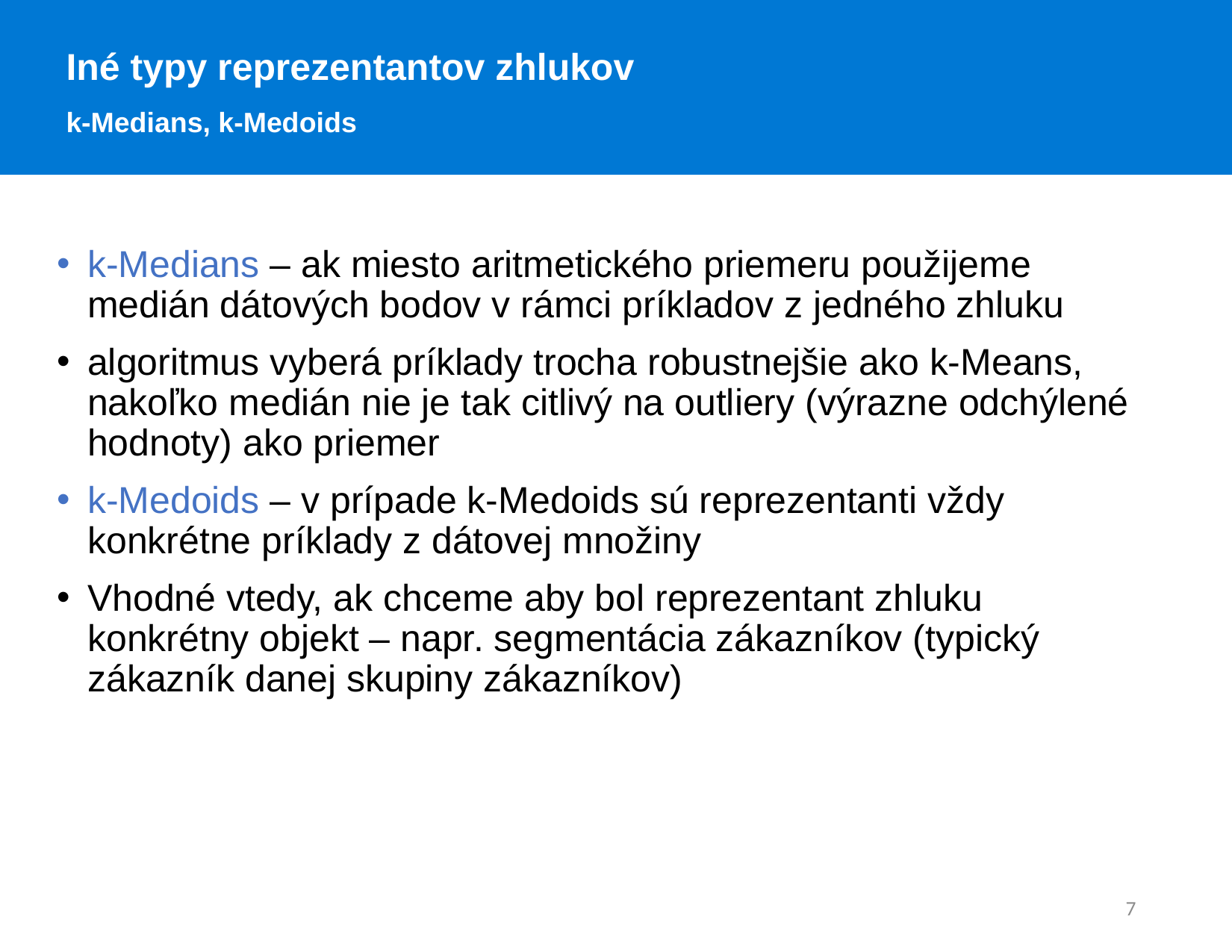

Iné typy reprezentantov zhlukov
k-Medians, k-Medoids
k-Medians – ak miesto aritmetického priemeru použijeme medián dátových bodov v rámci príkladov z jedného zhluku
algoritmus vyberá príklady trocha robustnejšie ako k-Means, nakoľko medián nie je tak citlivý na outliery (výrazne odchýlené hodnoty) ako priemer
k-Medoids – v prípade k-Medoids sú reprezentanti vždy konkrétne príklady z dátovej množiny
Vhodné vtedy, ak chceme aby bol reprezentant zhluku konkrétny objekt – napr. segmentácia zákazníkov (typický zákazník danej skupiny zákazníkov)

7